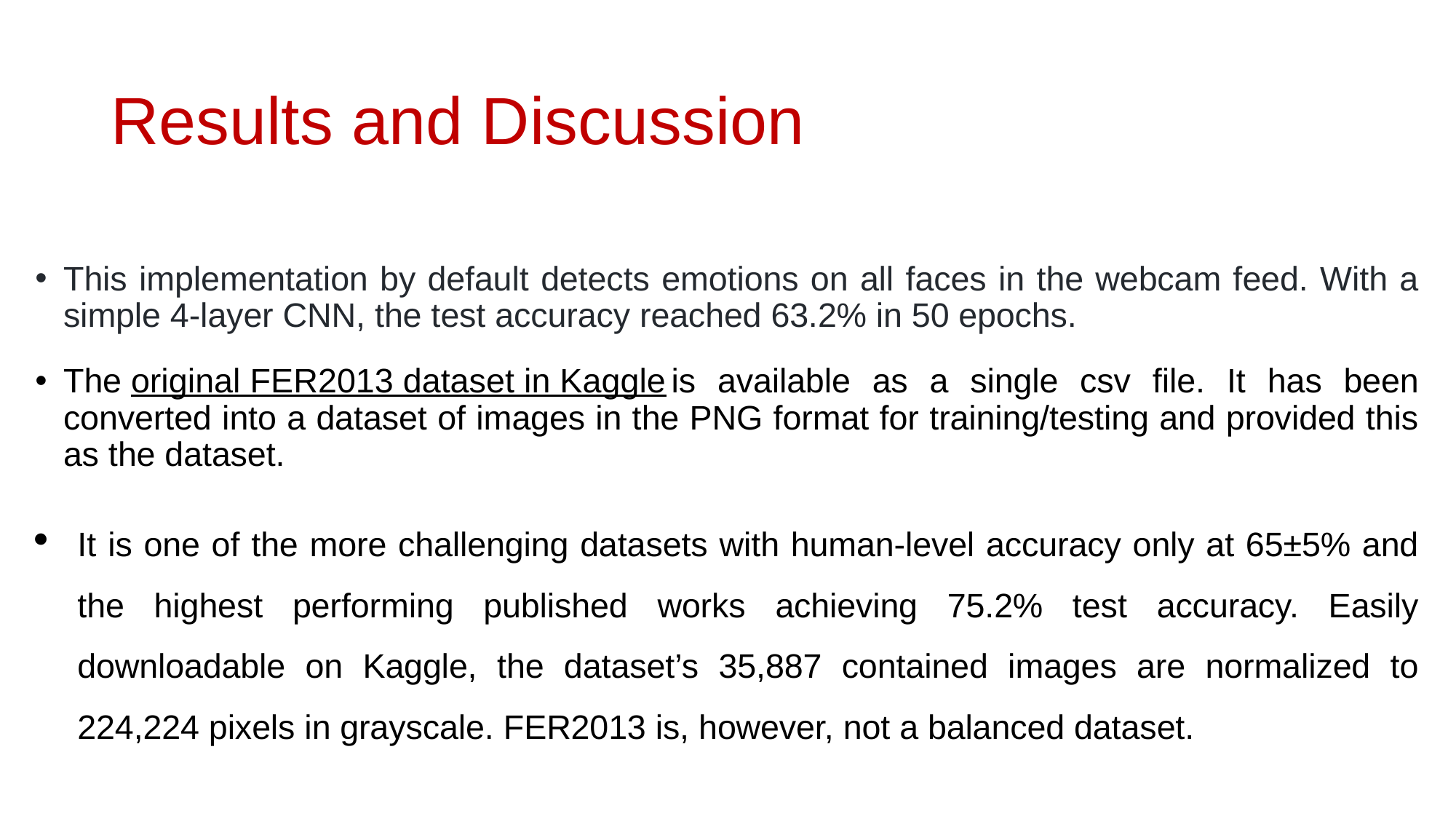

# Results and Discussion

This implementation by default detects emotions on all faces in the webcam feed. With a simple 4-layer CNN, the test accuracy reached 63.2% in 50 epochs.
The original FER2013 dataset in Kaggle is available as a single csv file. It has been converted into a dataset of images in the PNG format for training/testing and provided this as the dataset.
It is one of the more challenging datasets with human-level accuracy only at 65±5% and the highest performing published works achieving 75.2% test accuracy. Easily downloadable on Kaggle, the dataset’s 35,887 contained images are normalized to 224,224 pixels in grayscale. FER2013 is, however, not a balanced dataset.